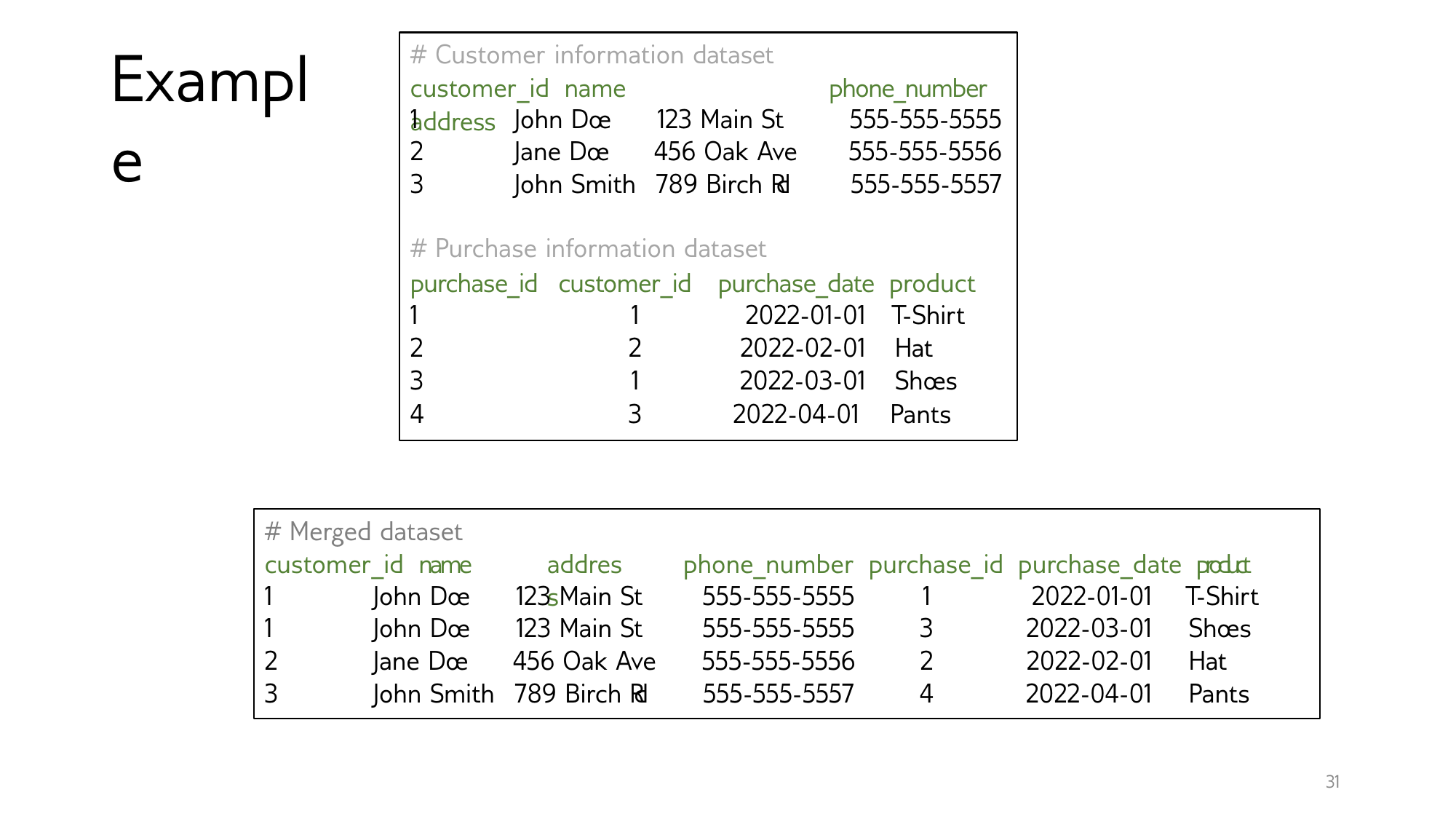

# Example
# Customer information dataset customer_id name	address
phone_number
| 1 | John Doe | 123 Main St | 555-555-5555 |
| --- | --- | --- | --- |
| 2 | Jane Doe | 456 Oak Ave | 555-555-5556 |
| 3 | John Smith | 789 Birch Rd | 555-555-5557 |
| # Purchase information dataset |  |  |  |
| purchase\_id | customer\_id | purchase\_date | product |
| --- | --- | --- | --- |
| 1 | 1 | 2022-01-01 | T-Shirt |
| 2 | 2 | 2022-02-01 | Hat |
| 3 | 1 | 2022-03-01 | Shoes |
| 4 | 3 | 2022-04-01 | Pants |

# Merged dataset customer_id name
address
phone_number purchase_id purchase_date product
| 1 | John Doe | 123 Main St | 555-555-5555 | 1 | 2022-01-01 | T-Shirt |
| --- | --- | --- | --- | --- | --- | --- |
| 1 | John Doe | 123 Main St | 555-555-5555 | 3 | 2022-03-01 | Shoes |
| 2 | Jane Doe | 456 Oak Ave | 555-555-5556 | 2 | 2022-02-01 | Hat |
| 3 | John Smith | 789 Birch Rd | 555-555-5557 | 4 | 2022-04-01 | Pants |
31